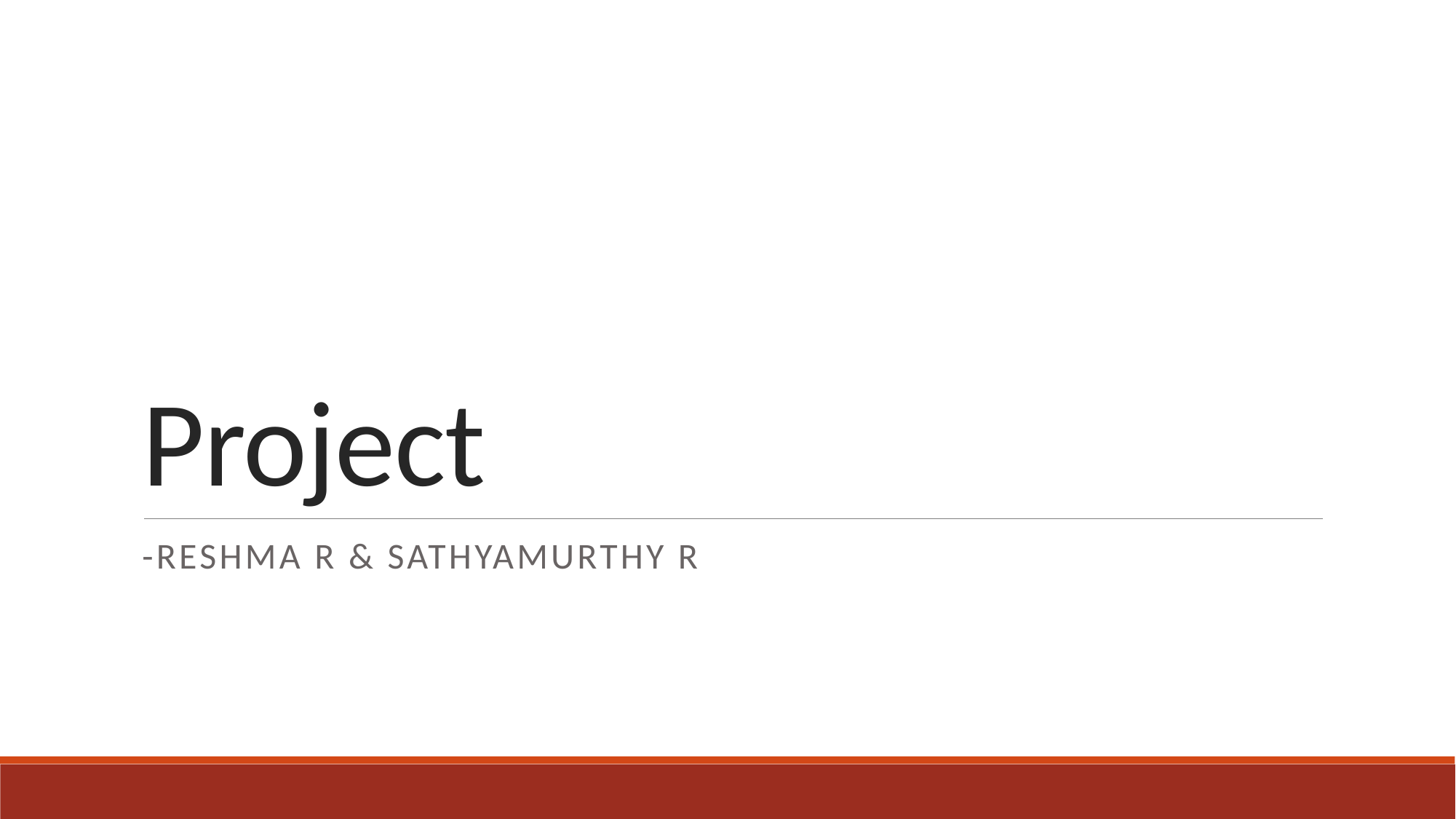

# Project
-Reshma r & Sathyamurthy r